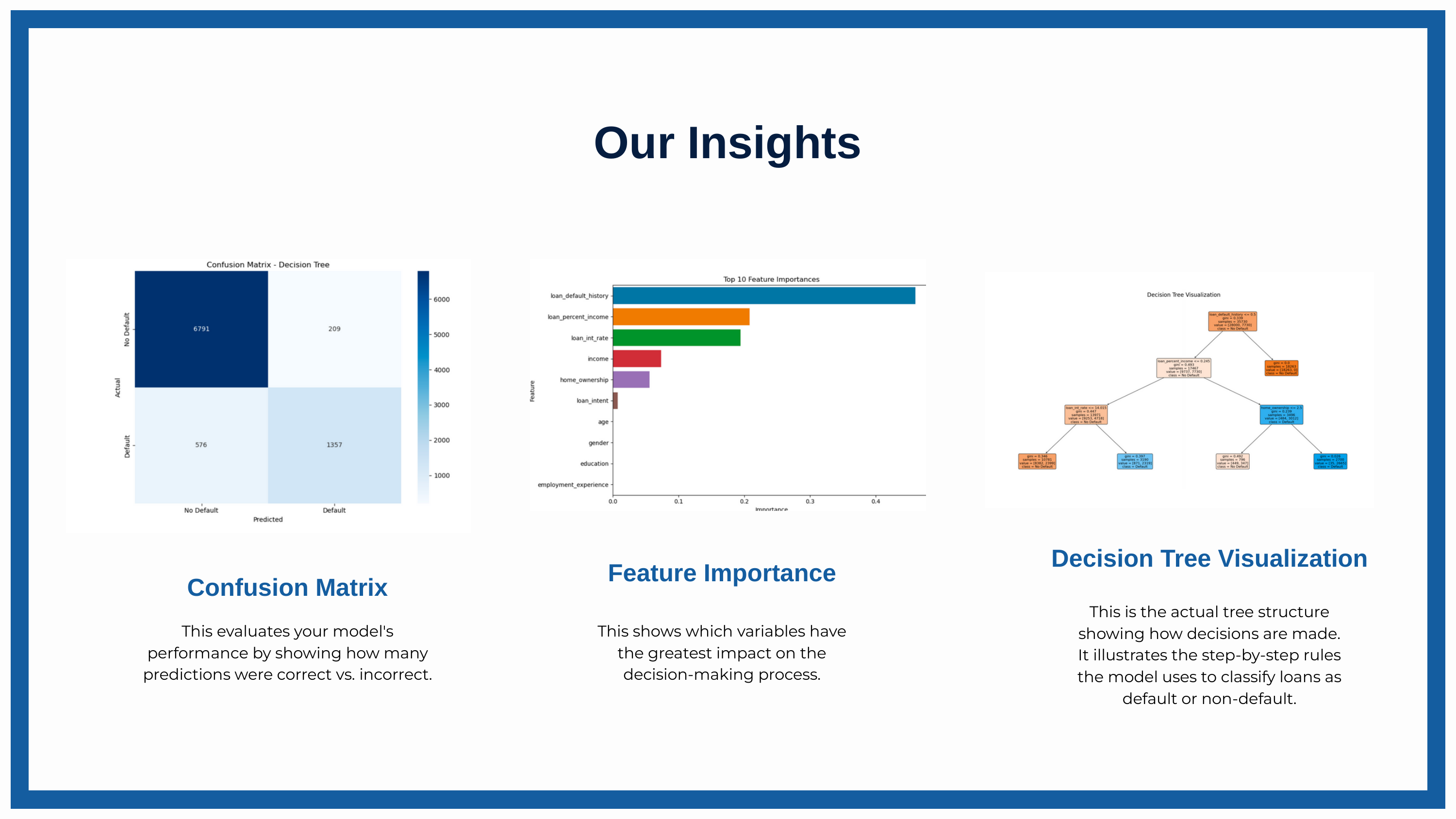

Our Insights

Decision Tree Visualization
Feature Importance
Confusion Matrix
This is the actual tree structure showing how decisions are made. It illustrates the step-by-step rules the model uses to classify loans as default or non-default.
This evaluates your model's performance by showing how many predictions were correct vs. incorrect.
This shows which variables have the greatest impact on the decision-making process.